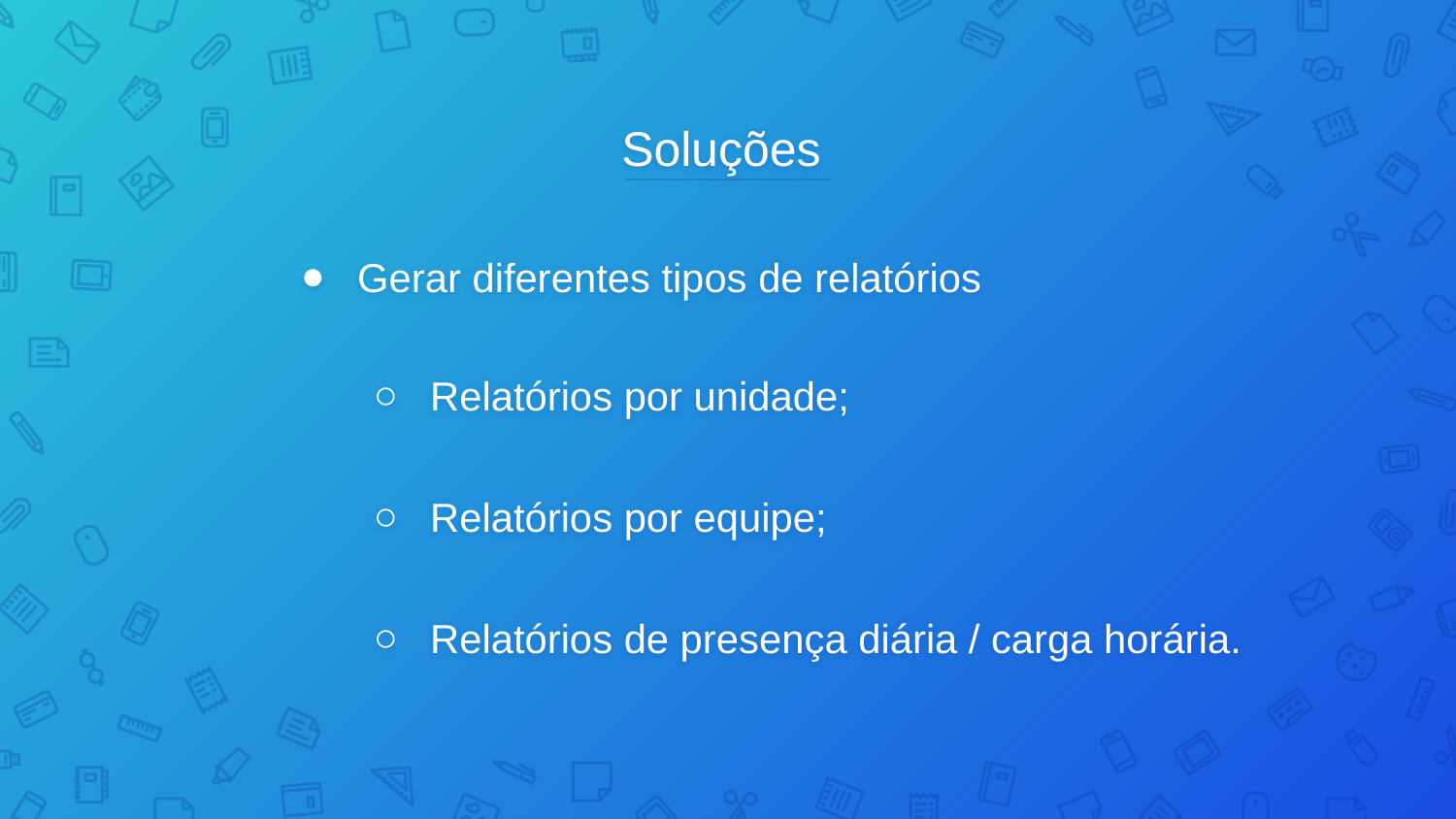

Soluções
Gerar diferentes tipos de relatórios

Relatórios por unidade;

Relatórios por equipe;

Relatórios de presença diária / carga horária.